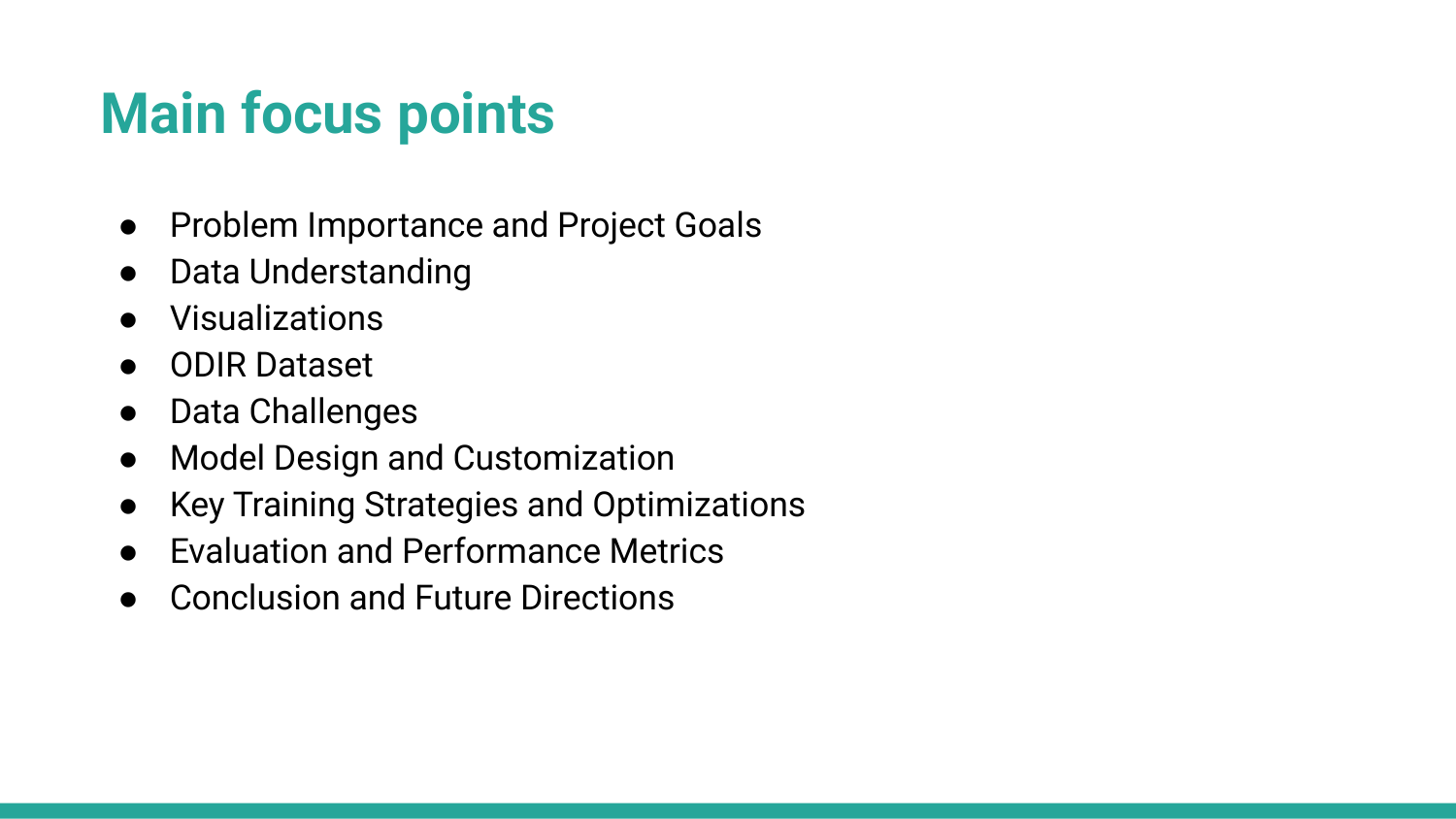

# Main focus points

Problem Importance and Project Goals
Data Understanding
Visualizations
ODIR Dataset
Data Challenges
Model Design and Customization
Key Training Strategies and Optimizations
Evaluation and Performance Metrics
Conclusion and Future Directions